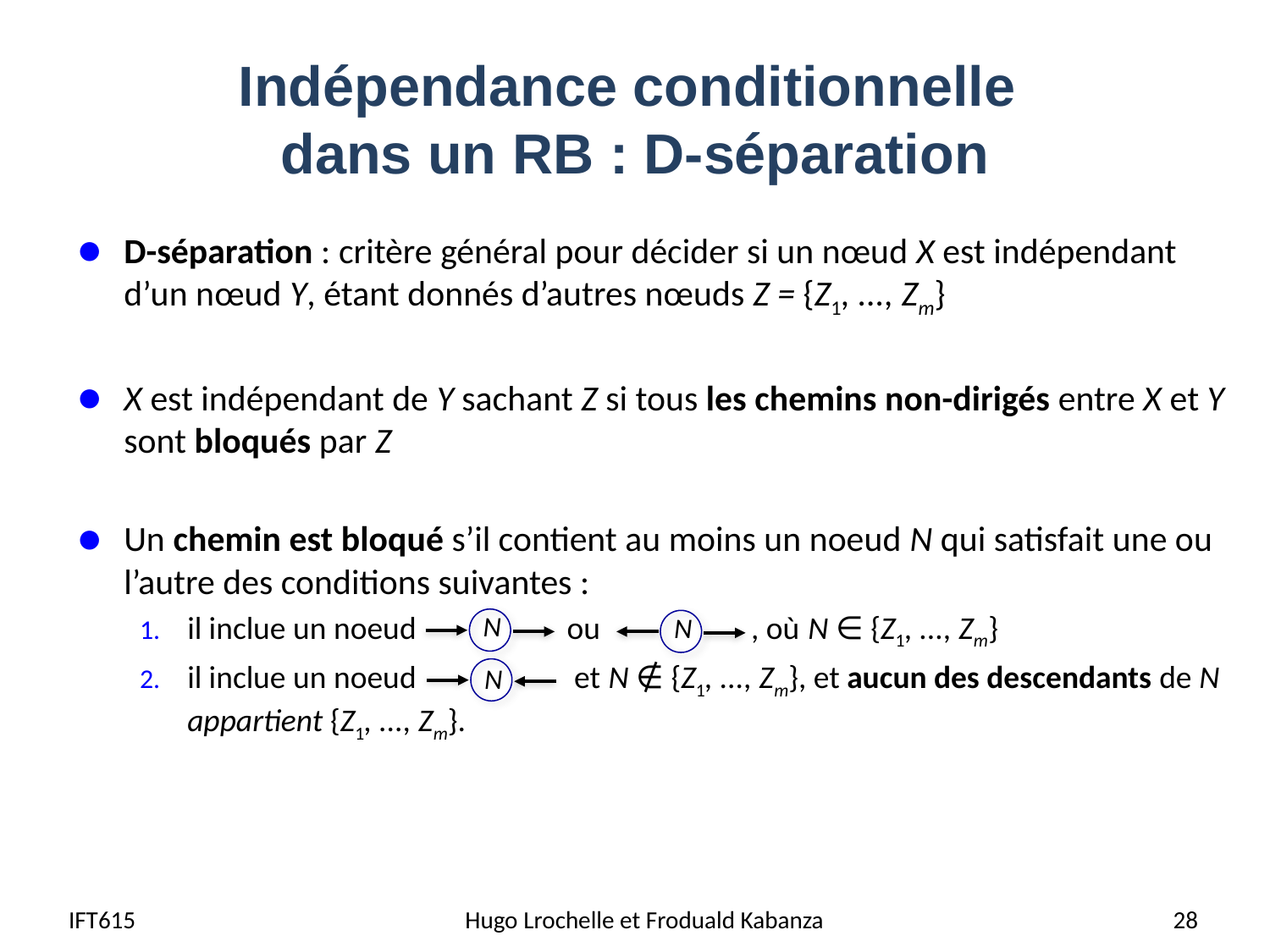

# Indépendance conditionnelle dans un RB : D-séparation
D-séparation : critère général pour décider si un nœud X est indépendant d’un nœud Y, étant donnés d’autres nœuds Z = {Z1, ..., Zm}

X est indépendant de Y sachant Z si tous les chemins non-dirigés entre X et Y sont bloqués par Z

Un chemin est bloqué s’il contient au moins un noeud N qui satisfait une ou l’autre des conditions suivantes :
il inclue un noeud                     ou                     , où N ∈ {Z1, ..., Zm}
il inclue un noeud                      et N ∉ {Z1, ..., Zm}, et aucun des descendants de N appartient {Z1, ..., Zm}.
N
N

N

IFT615
 Hugo Lrochelle et Froduald Kabanza
28